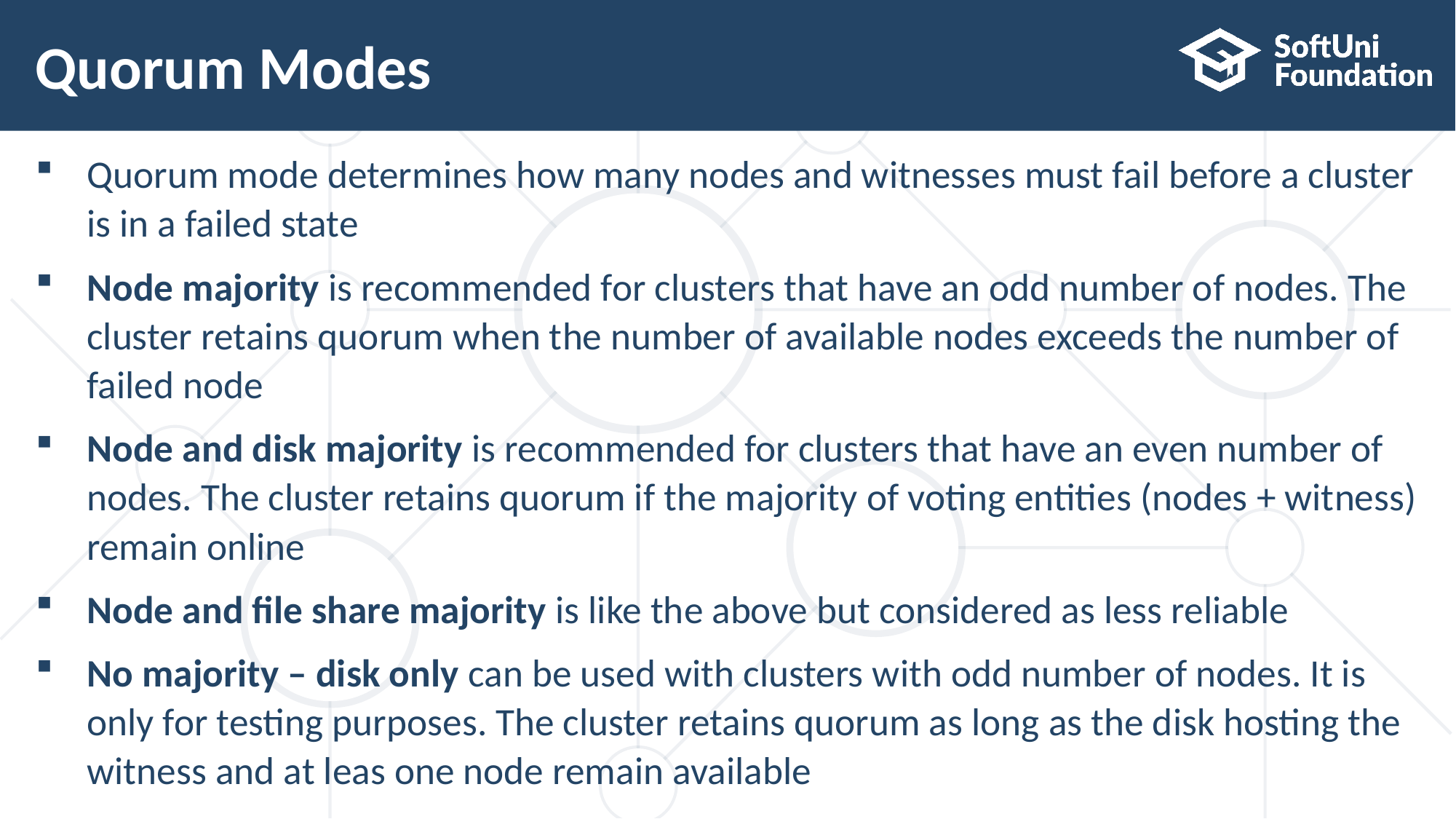

# Quorum Modes
Quorum mode determines how many nodes and witnesses must fail before a cluster is in a failed state
Node majority is recommended for clusters that have an odd number of nodes. The cluster retains quorum when the number of available nodes exceeds the number of failed node
Node and disk majority is recommended for clusters that have an even number of nodes. The cluster retains quorum if the majority of voting entities (nodes + witness) remain online
Node and file share majority is like the above but considered as less reliable
No majority – disk only can be used with clusters with odd number of nodes. It is only for testing purposes. The cluster retains quorum as long as the disk hosting the witness and at leas one node remain available